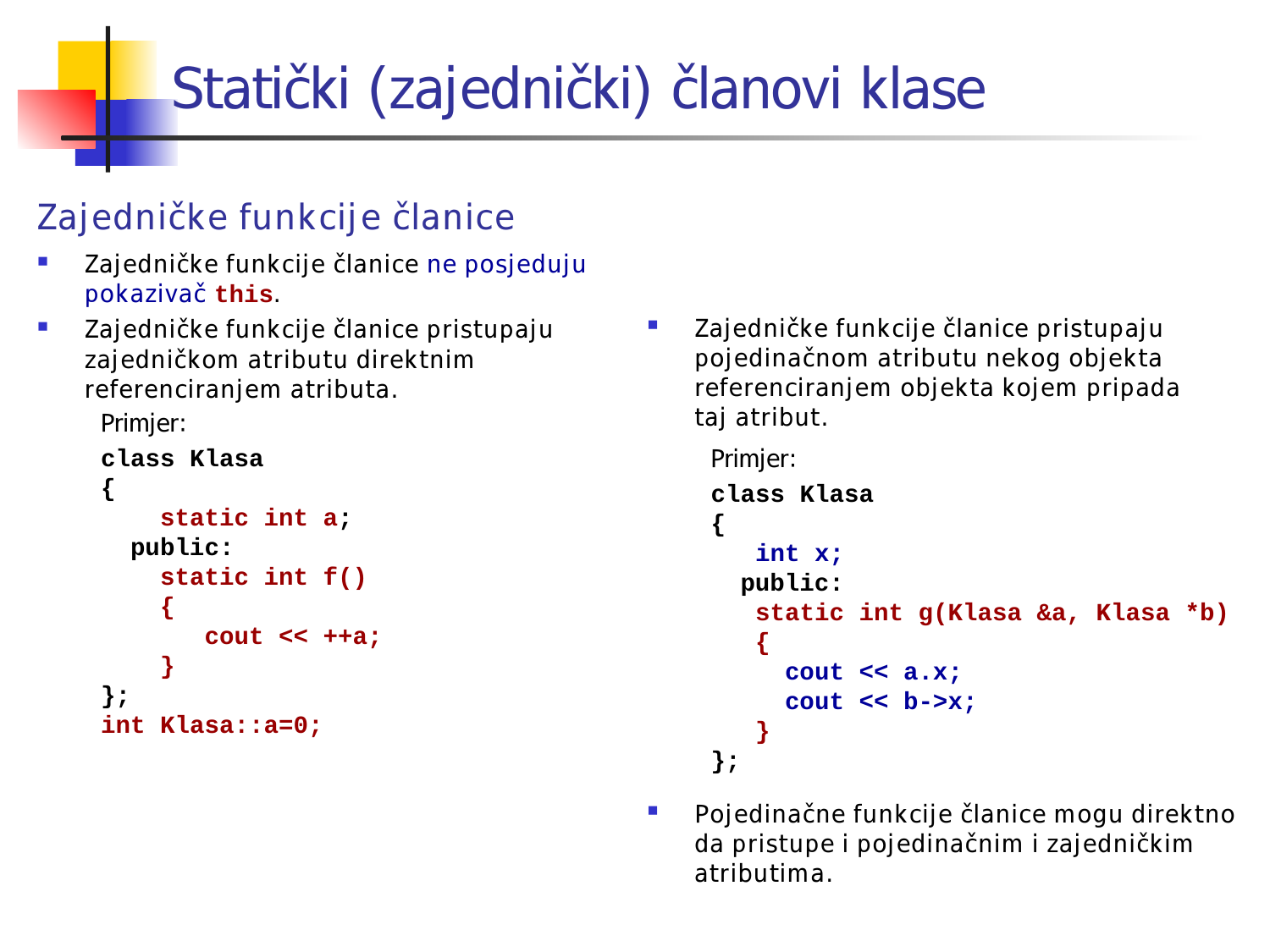

Statički (zajednički) članovi klase
Zajedničke funkcije članice
Zajedničke funkcije članice ne posjeduju pokazivač this.
Zajedničke funkcije članice pristupaju  zajedničkom atributu direktnim referenciranjem atributa.
Primjer:
class Klasa
{
    static int a;
  public:
    static int f()
    {
       cout << ++a;
    }
};
int Klasa::a=0;
Zajedničke funkcije članice pristupaju pojedinačnom atributu nekog objekta referenciranjem objekta kojem pripada    taj atribut.
Primjer:
class Klasa
{
   int x;
  public:
   static int g(Klasa &a, Klasa *b)
   {
     cout << a.x;
     cout << b->x;
   }
};
Pojedinačne funkcije članice mogu direktno da pristupe i pojedinačnim i zajedničkim atributima.